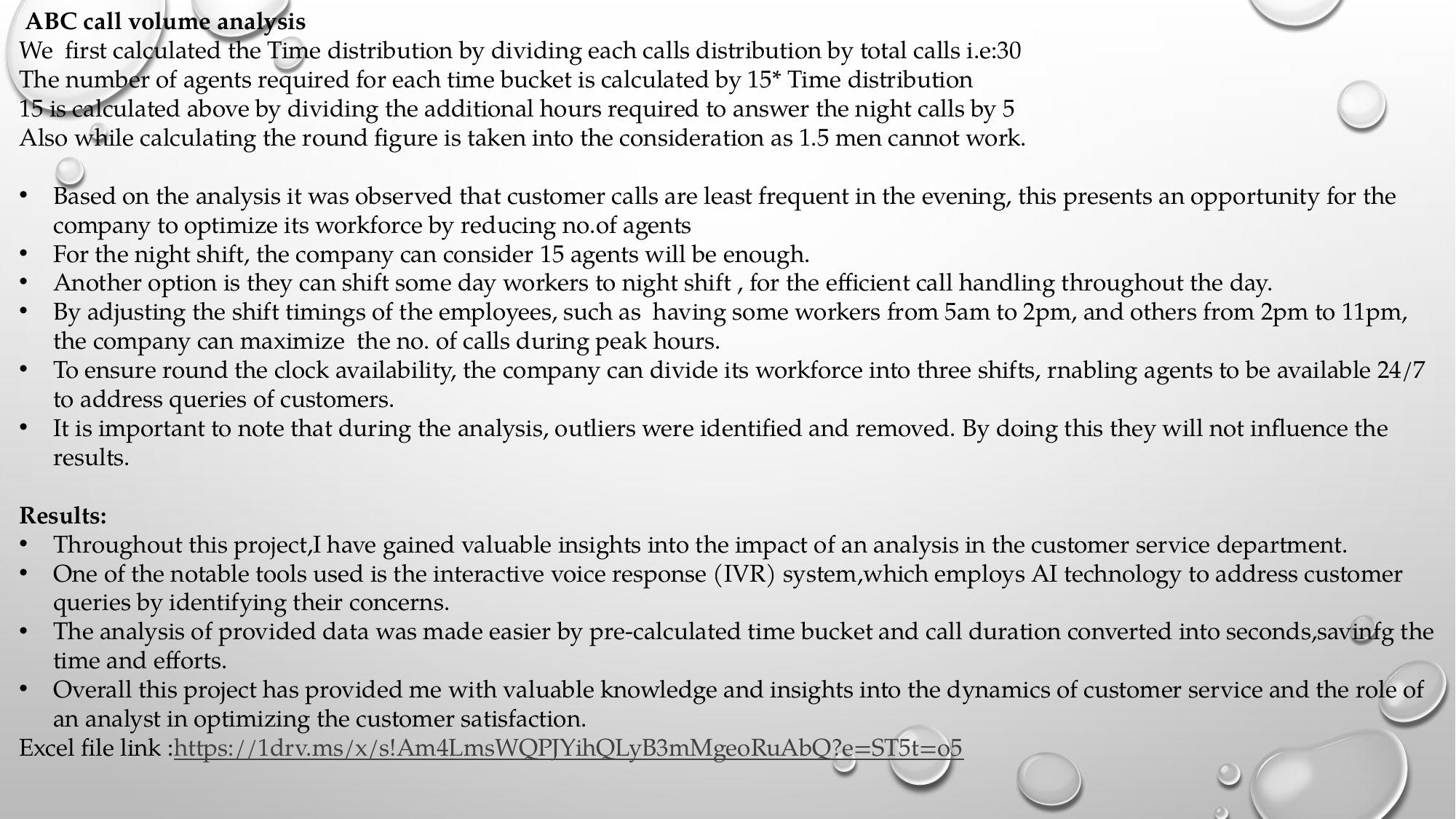

ABC call volume analysis
We  first calculated the Time distribution by dividing each calls distribution by total calls i.e:30
The number of agents required for each time bucket is calculated by 15* Time distribution
15 is calculated above by dividing the additional hours required to answer the night calls by 5
Also while calculating the round figure is taken into the consideration as 1.5 men cannot work.

Based on the analysis it was observed that customer calls are least frequent in the evening, this presents an opportunity for the company to optimize its workforce by reducing no.of agents
For the night shift, the company can consider 15 agents will be enough.
Another option is they can shift some day workers to night shift , for the efficient call handling throughout the day.
By adjusting the shift timings of the employees, such as  having some workers from 5am to 2pm, and others from 2pm to 11pm, the company can maximize  the no. of calls during peak hours.
To ensure round the clock availability, the company can divide its workforce into three shifts, rnabling agents to be available 24/7 to address queries of customers.
It is important to note that during the analysis, outliers were identified and removed. By doing this they will not influence the results.

Results:
Throughout this project,I have gained valuable insights into the impact of an analysis in the customer service department.
One of the notable tools used is the interactive voice response (IVR) system,which employs AI technology to address customer queries by identifying their concerns.
The analysis of provided data was made easier by pre-calculated time bucket and call duration converted into seconds,savinfg the time and efforts.
Overall this project has provided me with valuable knowledge and insights into the dynamics of customer service and the role of an analyst in optimizing the customer satisfaction.
Excel file link :https://1drv.ms/x/s!Am4LmsWQPJYihQLyB3mMgeoRuAbQ?e=ST5t=o5